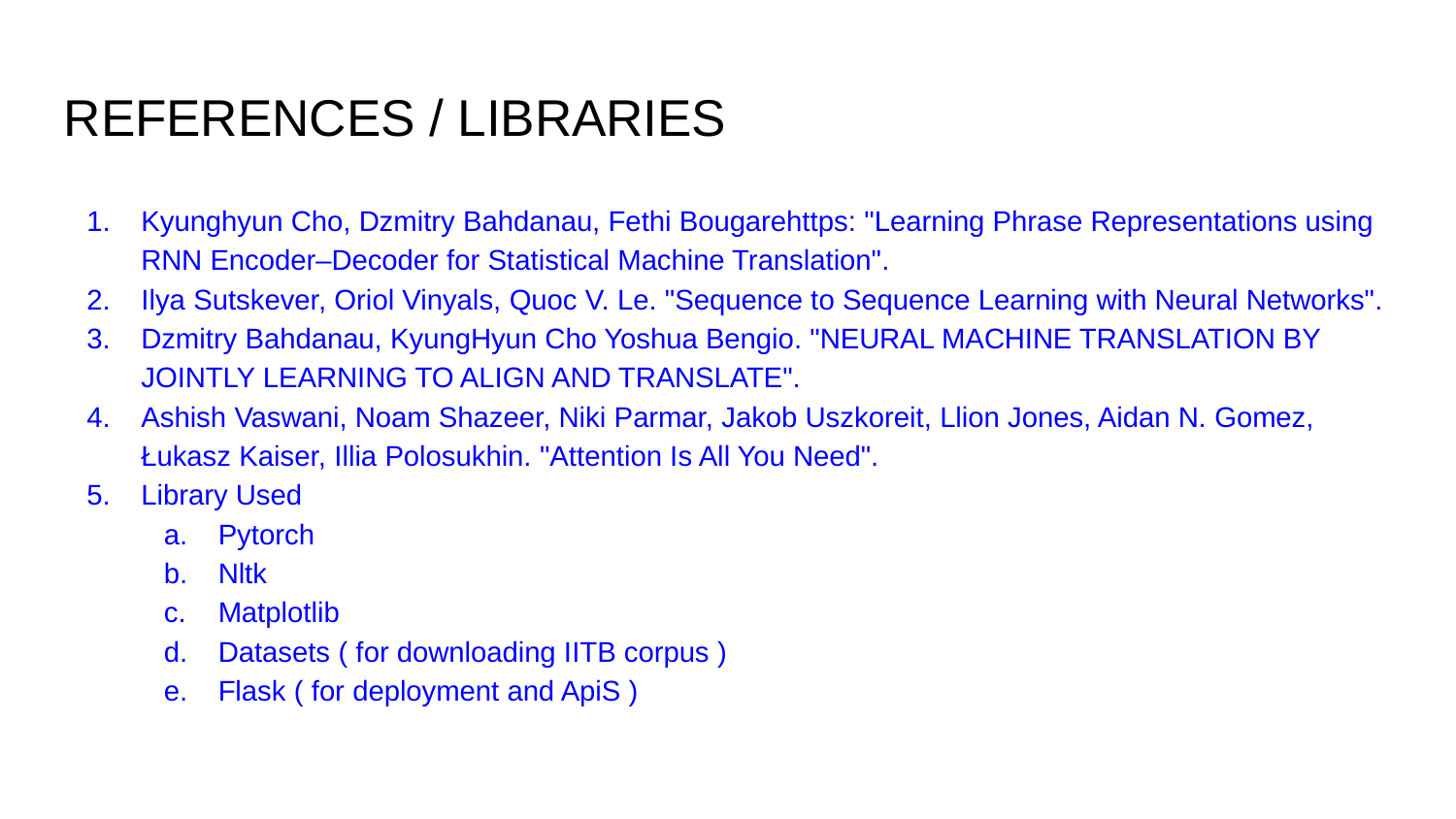

REFERENCES / LIBRARIES
Kyunghyun Cho, Dzmitry Bahdanau, Fethi Bougarehttps: "Learning Phrase Representations using RNN Encoder–Decoder for Statistical Machine Translation".
Ilya Sutskever, Oriol Vinyals, Quoc V. Le. "Sequence to Sequence Learning with Neural Networks".
Dzmitry Bahdanau, KyungHyun Cho Yoshua Bengio. "NEURAL MACHINE TRANSLATION BY JOINTLY LEARNING TO ALIGN AND TRANSLATE".
Ashish Vaswani, Noam Shazeer, Niki Parmar, Jakob Uszkoreit, Llion Jones, Aidan N. Gomez, Łukasz Kaiser, Illia Polosukhin. "Attention Is All You Need".
Library Used
Pytorch
Nltk
Matplotlib
Datasets ( for downloading IITB corpus )
Flask ( for deployment and ApiS )